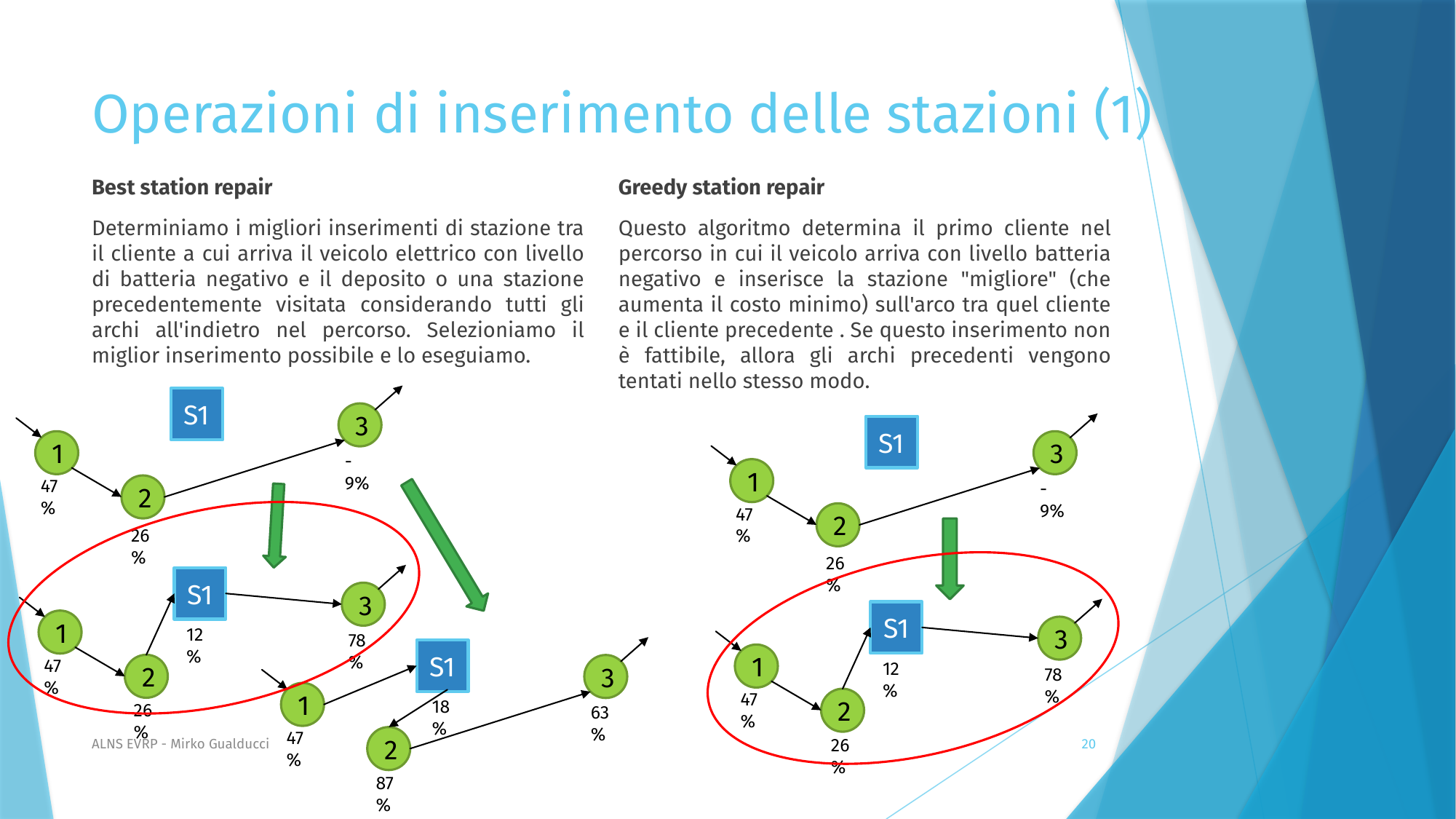

# Operazioni di inserimento delle stazioni (1)
Best station repair
Determiniamo i migliori inserimenti di stazione tra il cliente a cui arriva il veicolo elettrico con livello di batteria negativo e il deposito o una stazione precedentemente visitata considerando tutti gli archi all'indietro nel percorso. Selezioniamo il miglior inserimento possibile e lo eseguiamo.
Greedy station repair
Questo algoritmo determina il primo cliente nel percorso in cui il veicolo arriva con livello batteria negativo e inserisce la stazione "migliore" (che aumenta il costo minimo) sull'arco tra quel cliente e il cliente precedente . Se questo inserimento non è fattibile, allora gli archi precedenti vengono tentati nello stesso modo.
S1
3
S1
1
3
-9%
1
47%

-9%
2

47%
2

26%

26%

S1
3
S1
1
3
12%
78%
S1
1
47%
12%
2
3
78%
47%
1
2
18%
26%
63%
47%
ALNS EVRP - Mirko Gualducci
20
2
26%
87%